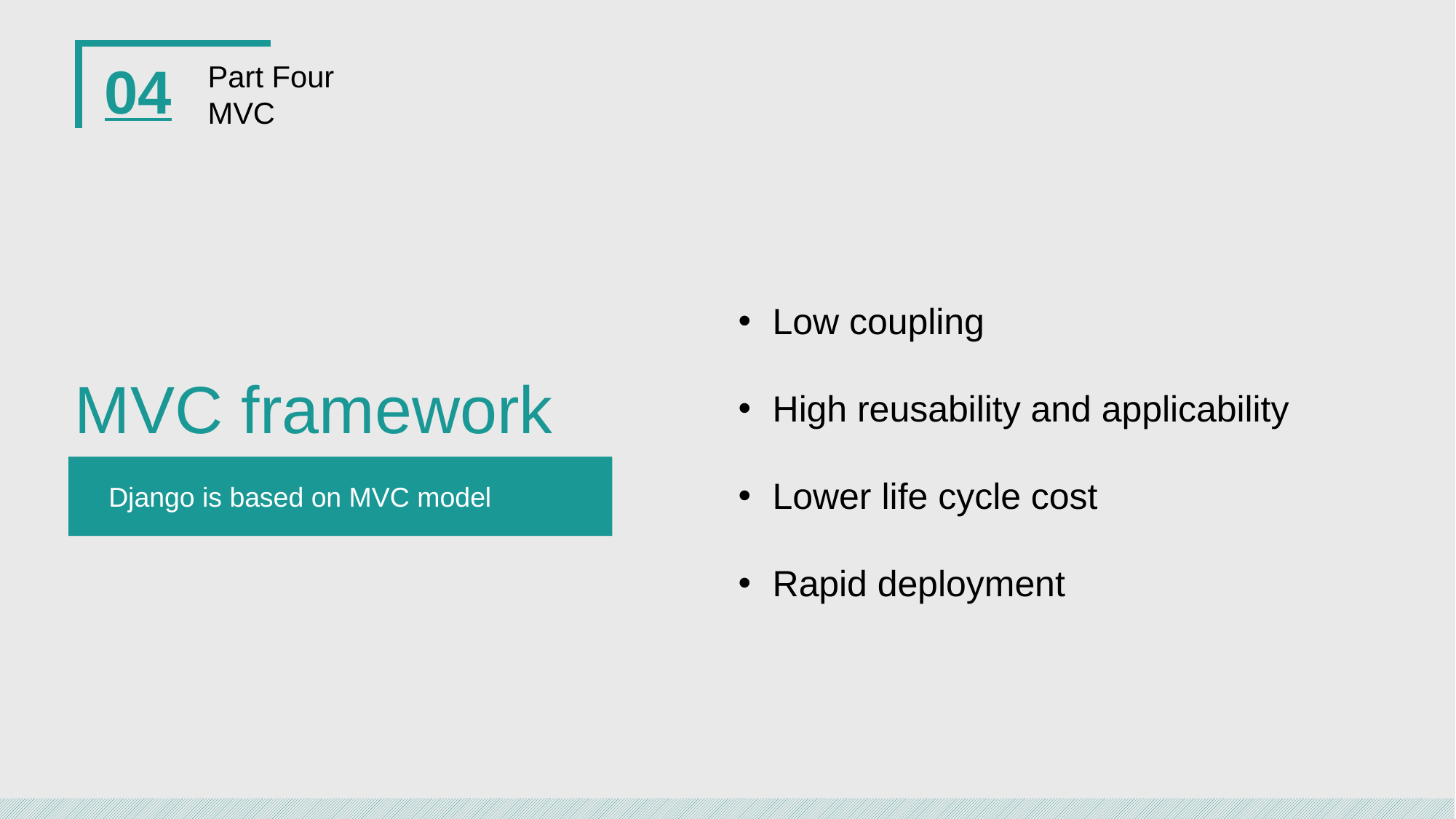

04
Part Four
MVC
Low coupling

High reusability and applicability

Lower life cycle cost

Rapid deployment
MVC framework

Django is based on MVC model